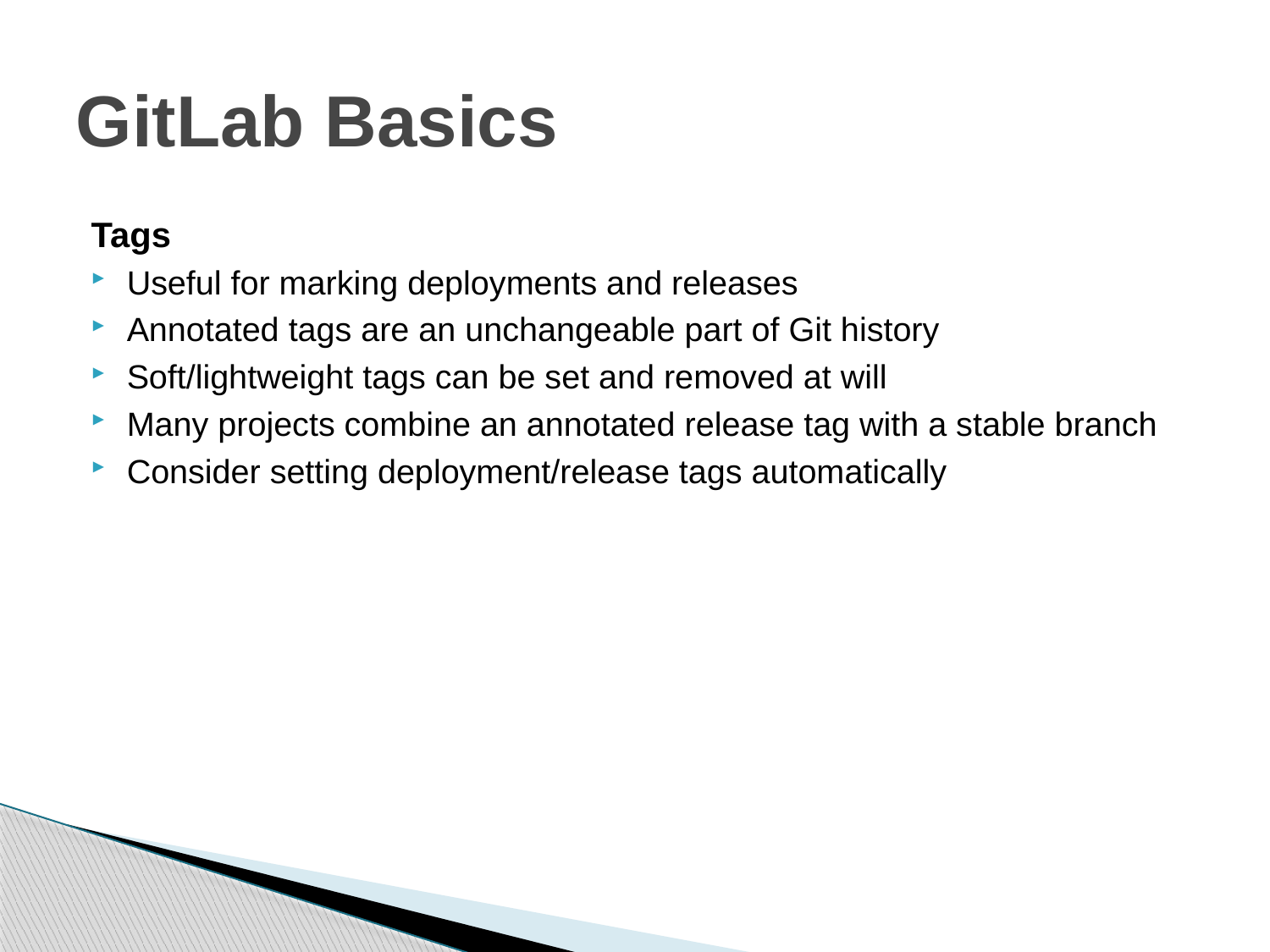

# GitLab Basics
Tags
Useful for marking deployments and releases
Annotated tags are an unchangeable part of Git history
Soft/lightweight tags can be set and removed at will
Many projects combine an annotated release tag with a stable branch
Consider setting deployment/release tags automatically